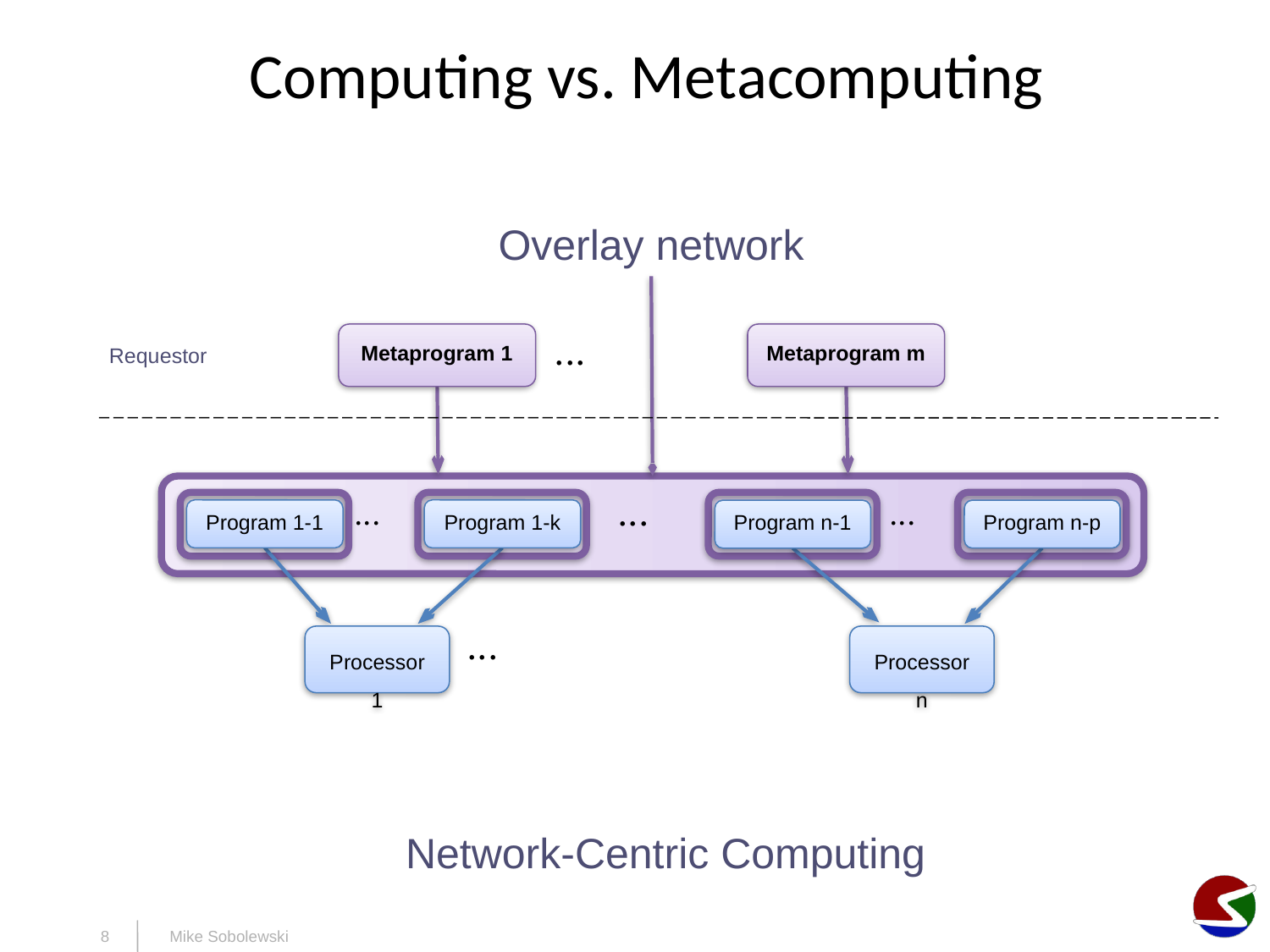

# Computing vs. Metacomputing

Overlay network
Metaprogram 1
Metaprogram m
Requestor

...
...
Program n-p
Program n-1
Processor n
...
...
...
Program 1-1
Program 1-k
Processor 1
Network-Centric Computing
8
Mike Sobolewski